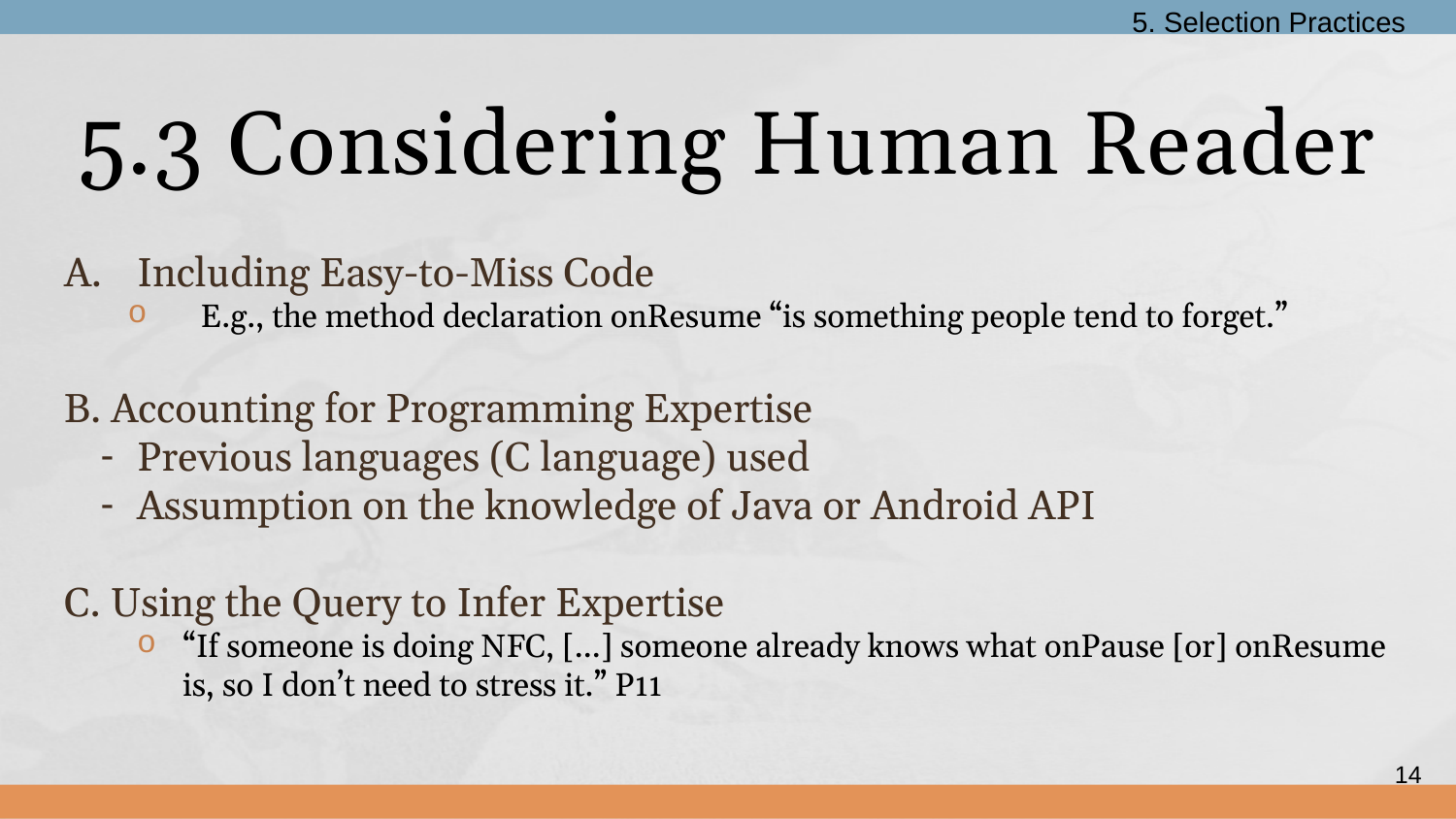

5. Selection Practices
# 5.3 Considering Human Reader

Including Easy-to-Miss Code
E.g., the method declaration onResume “is something people tend to forget.”

B. Accounting for Programming Expertise
Previous languages (C language) used
Assumption on the knowledge of Java or Android API

C. Using the Query to Infer Expertise
“If someone is doing NFC, [...] someone already knows what onPause [or] onResume is, so I don’t need to stress it.” P11
14